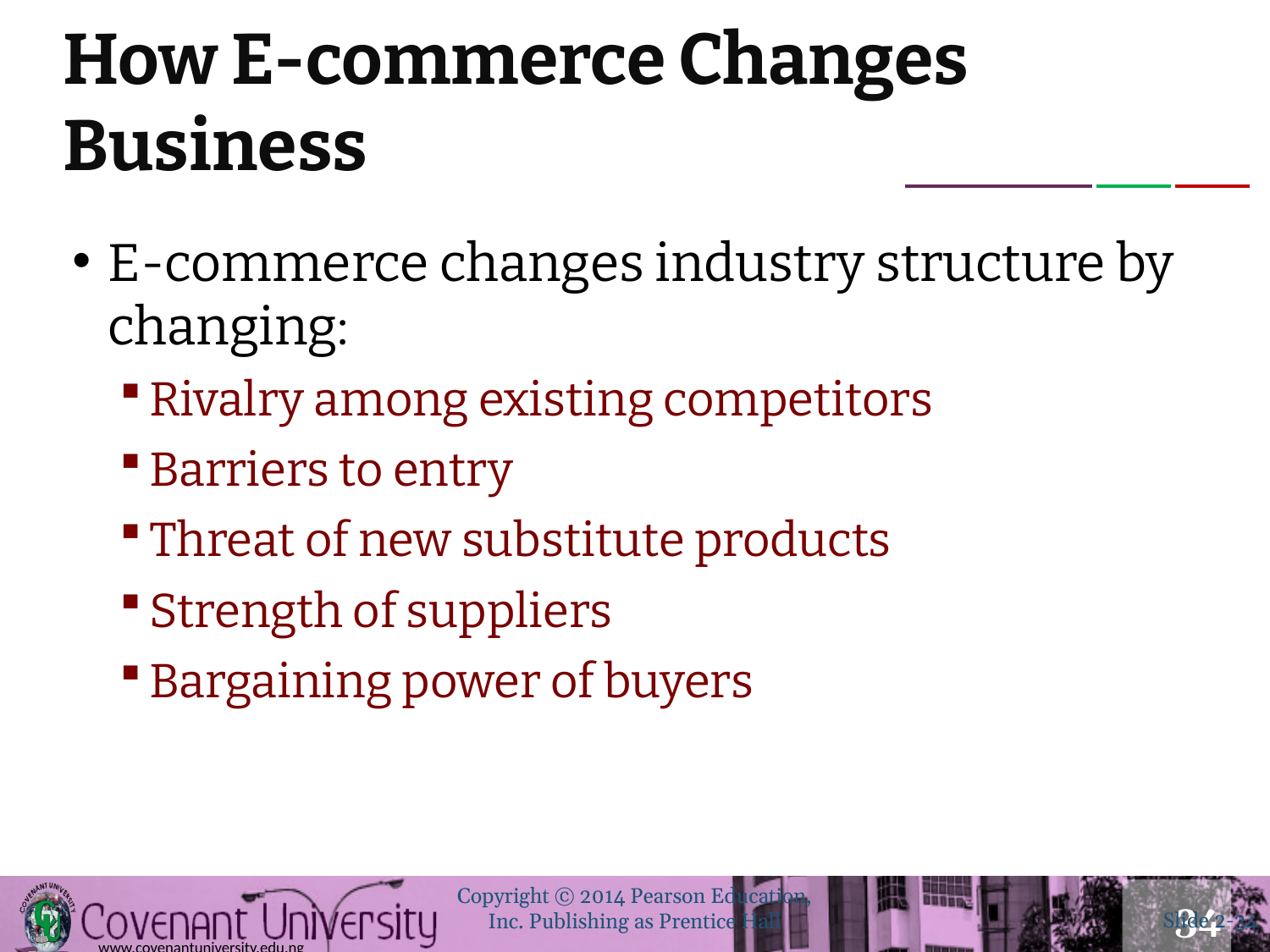

# How E-commerce Changes Business
E-commerce changes industry structure by changing:
Rivalry among existing competitors
Barriers to entry
Threat of new substitute products
Strength of suppliers
Bargaining power of buyers

Copyright © 2014 Pearson Education, Inc. Publishing as Prentice Hall
Slide 2-34